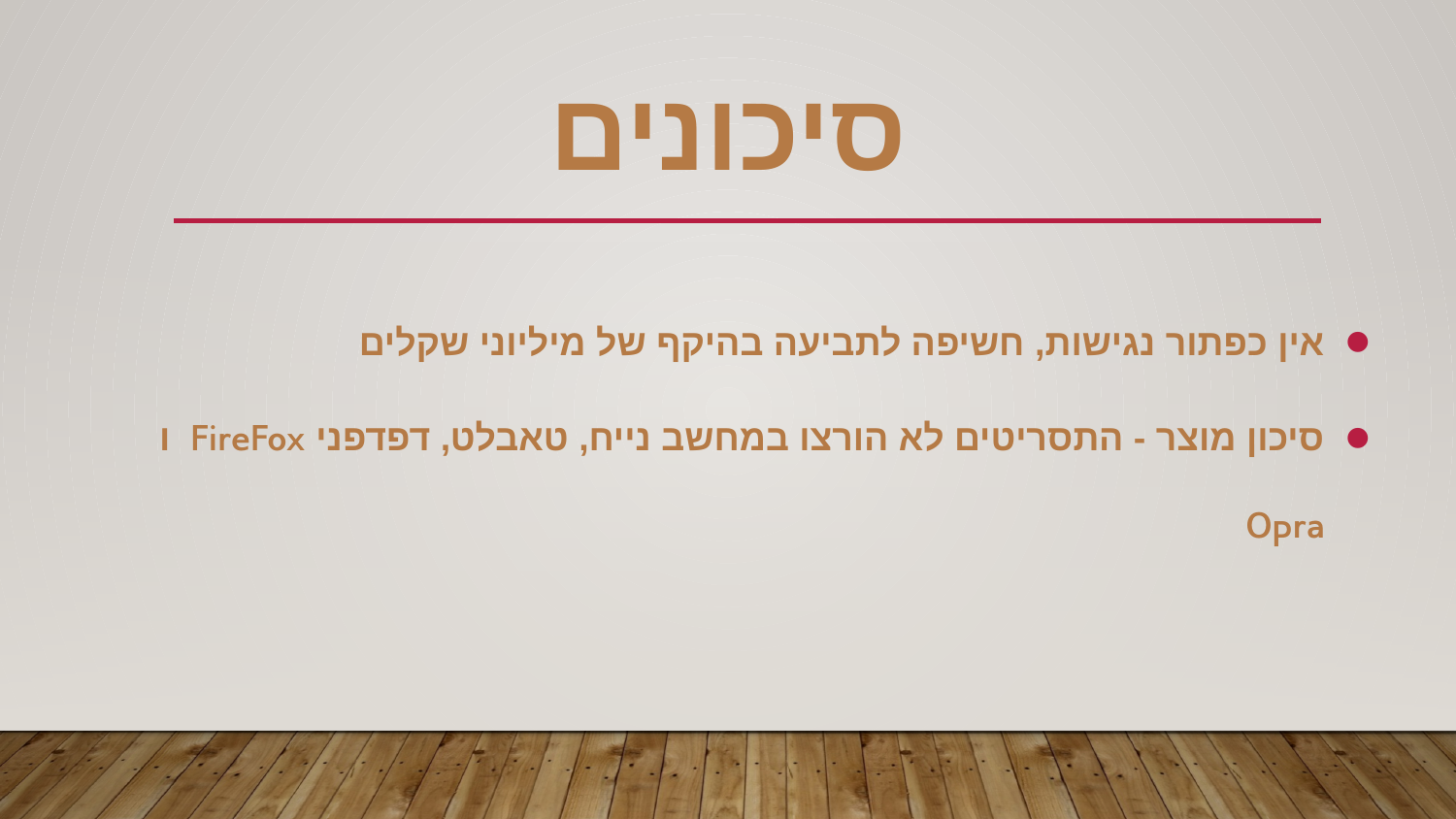

# סיכונים
אין כפתור נגישות, חשיפה לתביעה בהיקף של מיליוני שקלים
סיכון מוצר - התסריטים לא הורצו במחשב נייח, טאבלט, דפדפני FireFox  ו Opra